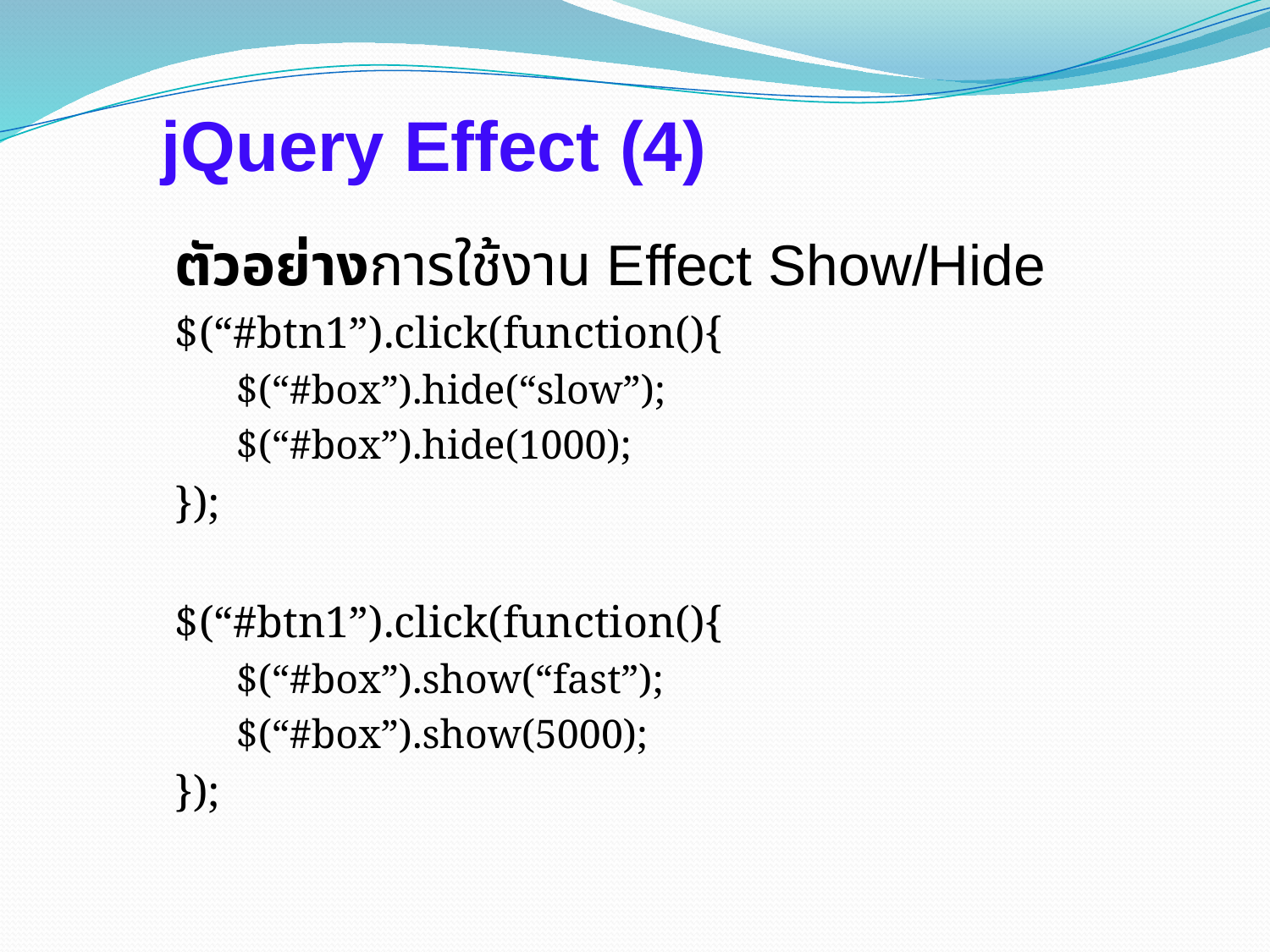

# jQuery Effect (4)
ตัวอย่างการใช้งาน Effect Show/Hide
$(“#btn1”).click(function(){
 $(“#box”).hide(“slow”);
 $(“#box”).hide(1000);
});

$(“#btn1”).click(function(){
 $(“#box”).show(“fast”);
 $(“#box”).show(5000);
});